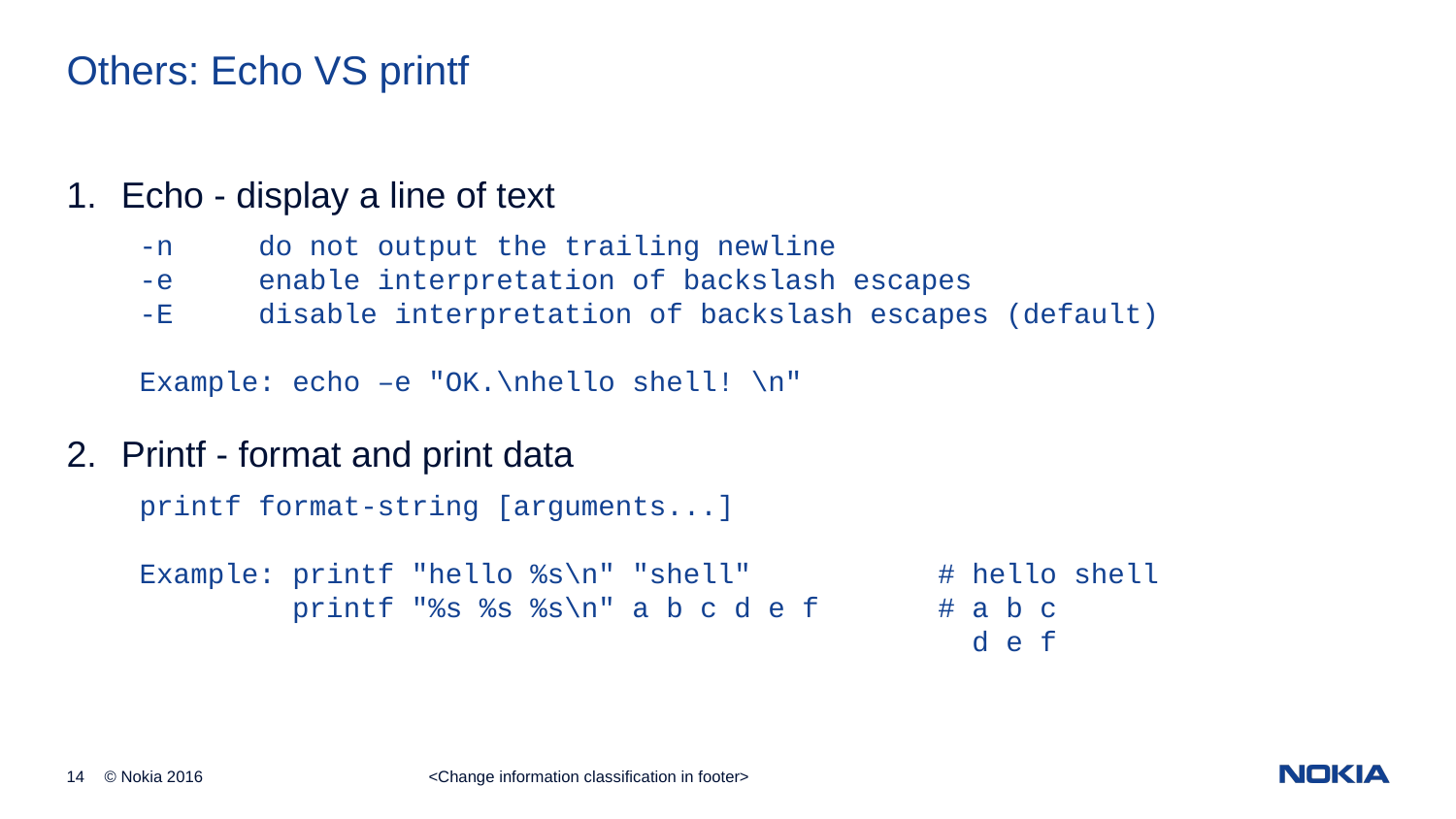

# Others: Echo VS printf

Echo - display a line of text
-n     do not output the trailing newline
-e     enable interpretation of backslash escapes
-E     disable interpretation of backslash escapes (default)

Example: echo –e "OK.\nhello shell! \n"

Printf - format and print data
printf format-string [arguments...]

Example: printf "hello %s\n" "shell"           # hello shell
         printf "%s %s %s\n" a b c d e f       # a b c
                                                 d e f
<Change information classification in footer>